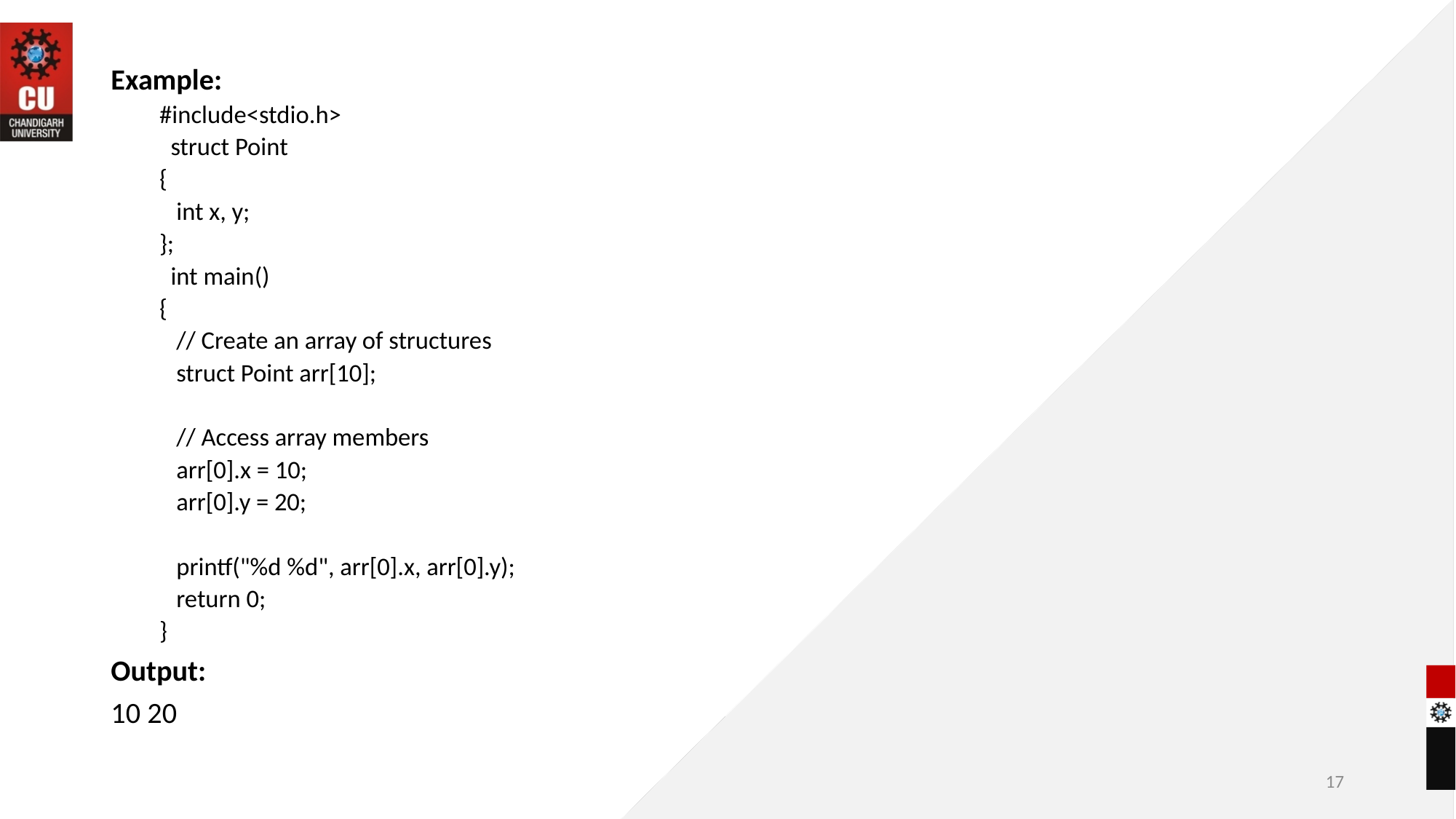

Example:
#include<stdio.h>
  struct Point
{
   int x, y;
};
  int main()
{
   // Create an array of structures
   struct Point arr[10];

   // Access array members
   arr[0].x = 10;
   arr[0].y = 20;

   printf("%d %d", arr[0].x, arr[0].y);
   return 0;
}
Output:
10 20
17